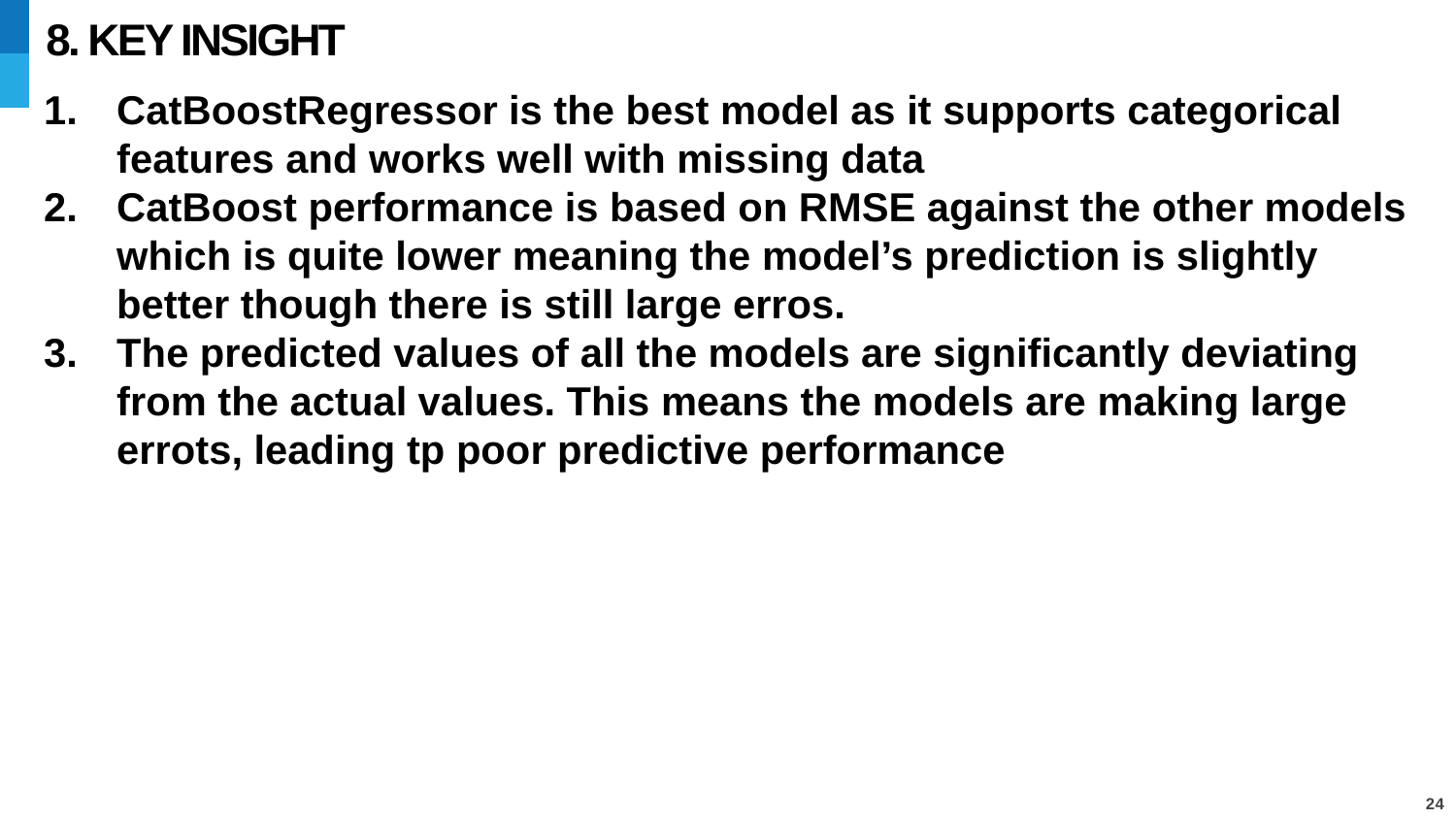

# 8. KEY INSIGHT
CatBoostRegressor is the best model as it supports categorical features and works well with missing data
CatBoost performance is based on RMSE against the other models which is quite lower meaning the model’s prediction is slightly better though there is still large erros.
The predicted values of all the models are significantly deviating from the actual values. This means the models are making large errots, leading tp poor predictive performance

24